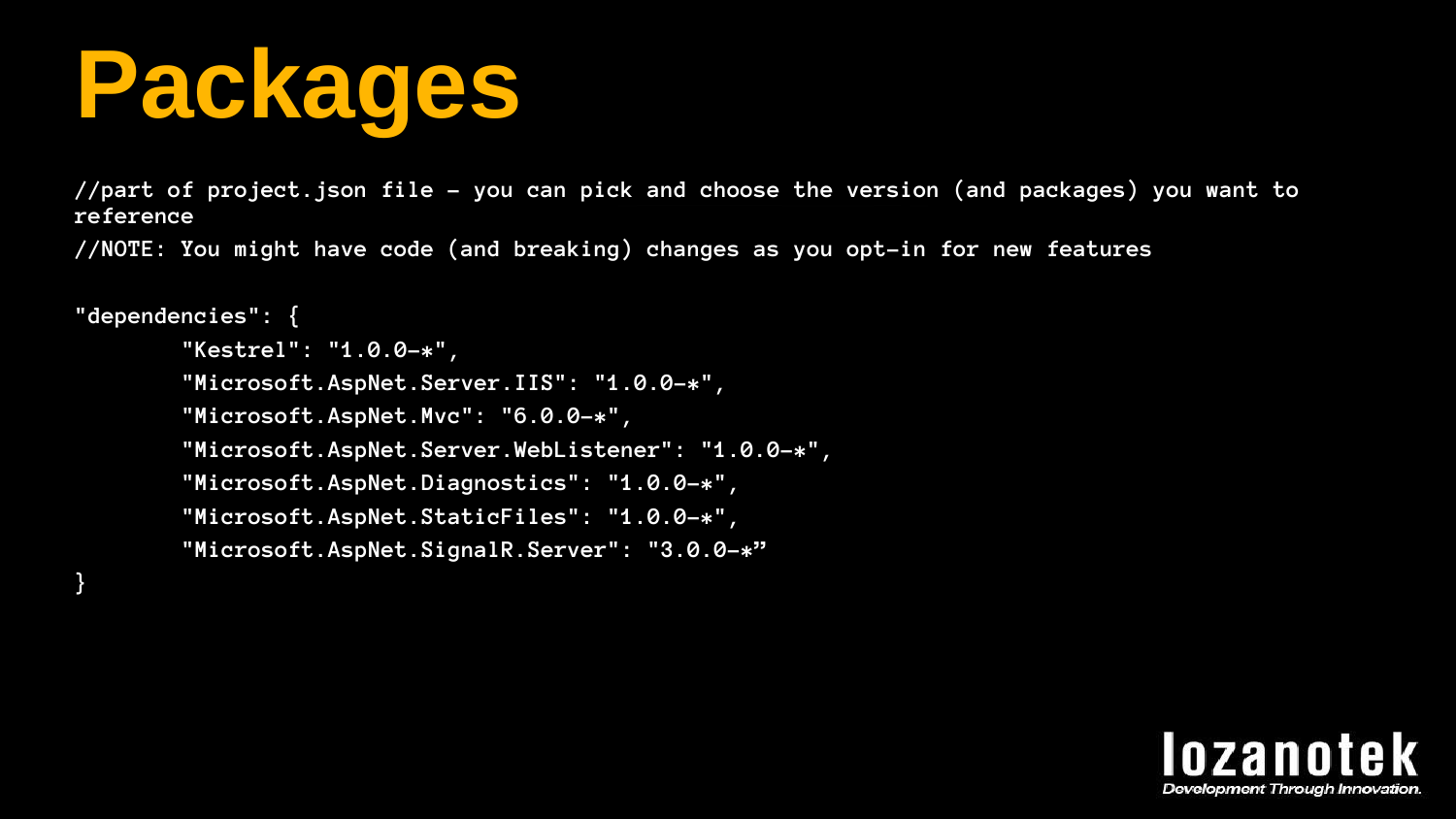

# Packages
//part of project.json file – you can pick and choose the version (and packages) you want to reference
//NOTE: You might have code (and breaking) changes as you opt-in for new features

"dependencies": {
        "Kestrel": "1.0.0-*",
        "Microsoft.AspNet.Server.IIS": "1.0.0-*",
        "Microsoft.AspNet.Mvc": "6.0.0-*",
        "Microsoft.AspNet.Server.WebListener": "1.0.0-*",
        "Microsoft.AspNet.Diagnostics": "1.0.0-*",
        "Microsoft.AspNet.StaticFiles": "1.0.0-*",
        "Microsoft.AspNet.SignalR.Server": "3.0.0-*”
}